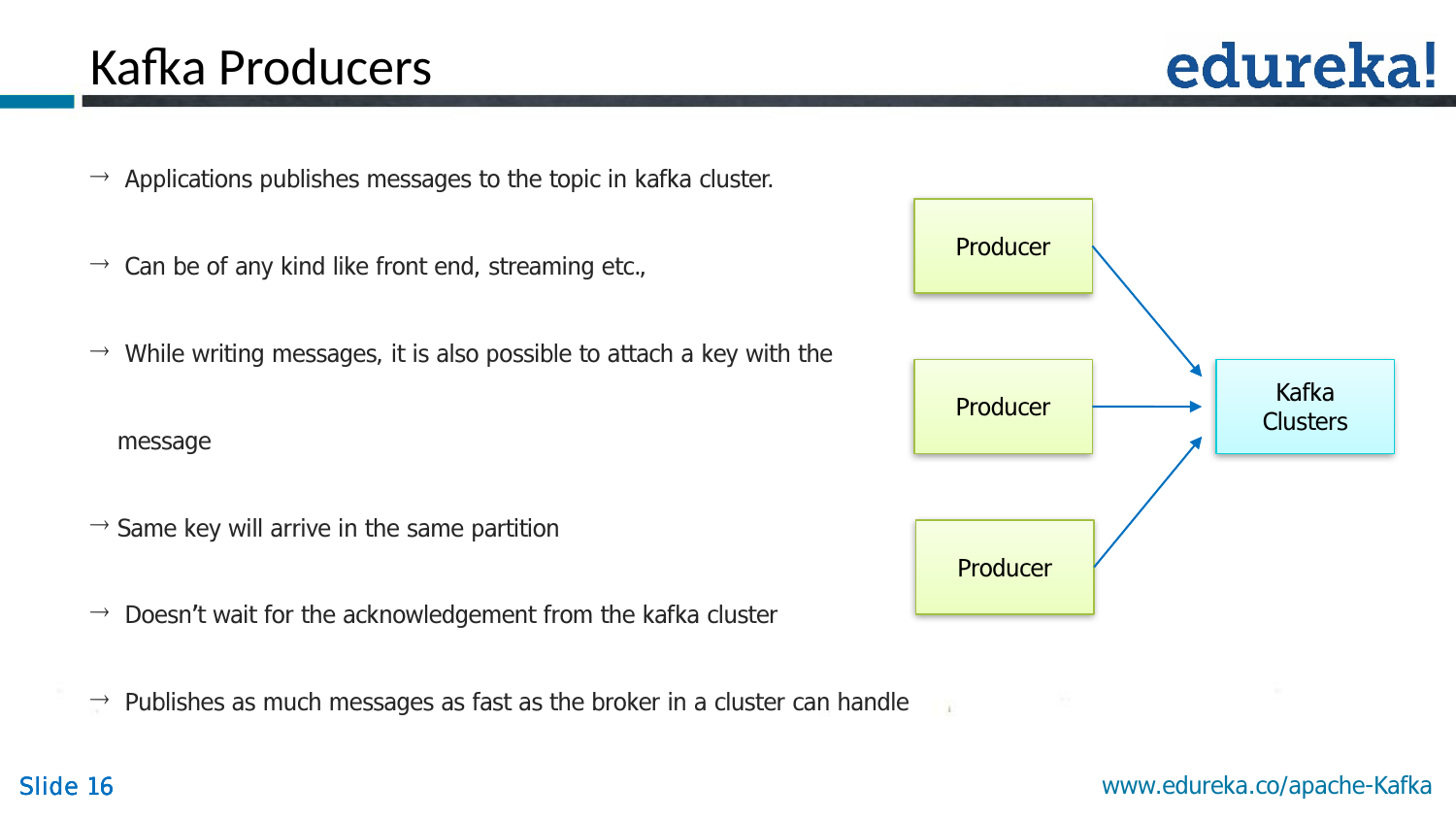

Kafka Producers
 Applications publishes messages to the topic in kafka cluster.
 Can be of any kind like front end, streaming etc.,
 While writing messages, it is also possible to attach a key with the  message
Same key will arrive in the same partition
 Doesn’t wait for the acknowledgement from the kafka cluster
 Publishes as much messages as fast as the broker in a cluster can handle

Producer
Kafka Clusters
Producer
Producer